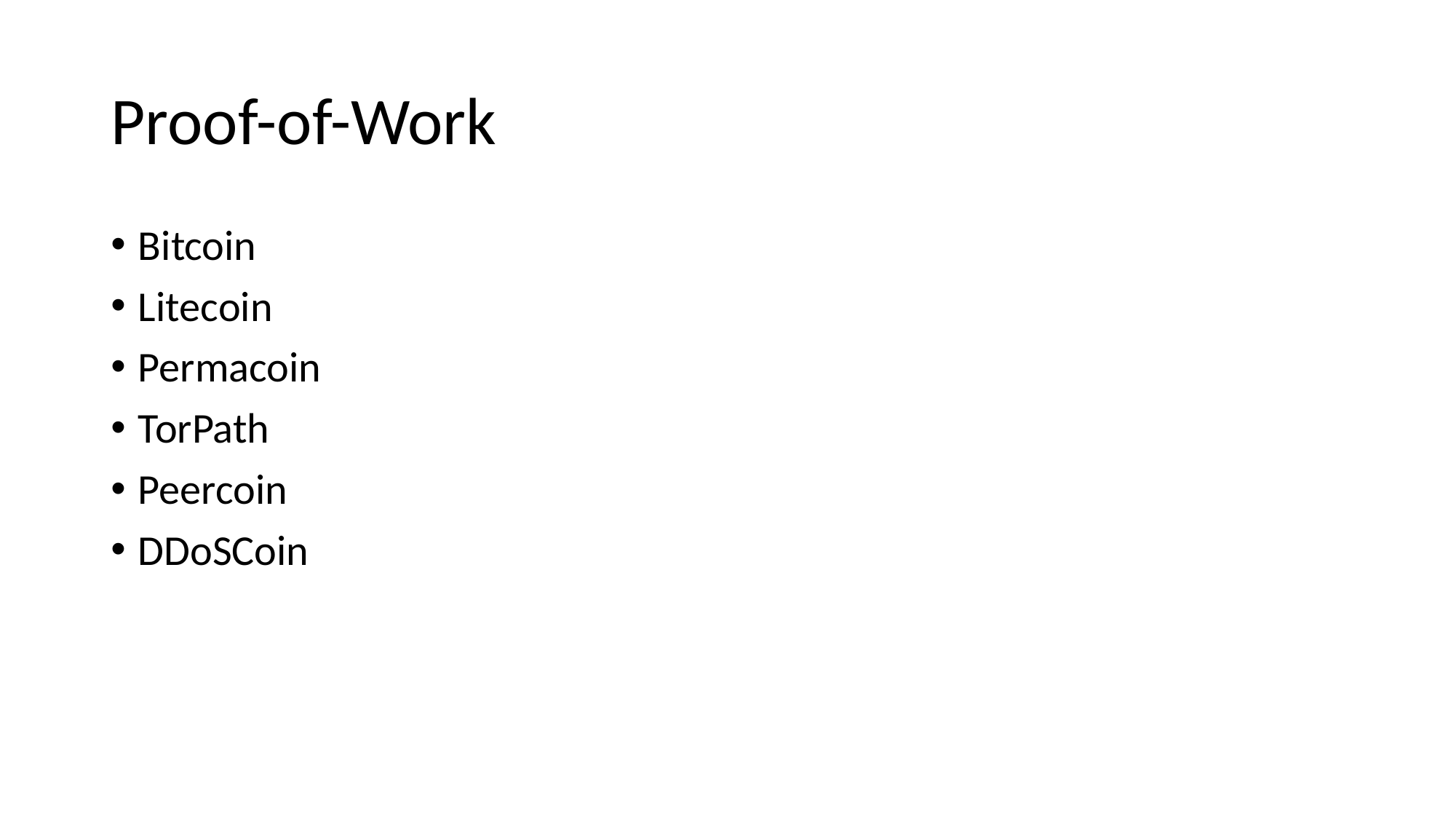

# Proof-of-Work
Bitcoin
Litecoin
Permacoin
TorPath
Peercoin
DDoSCoin